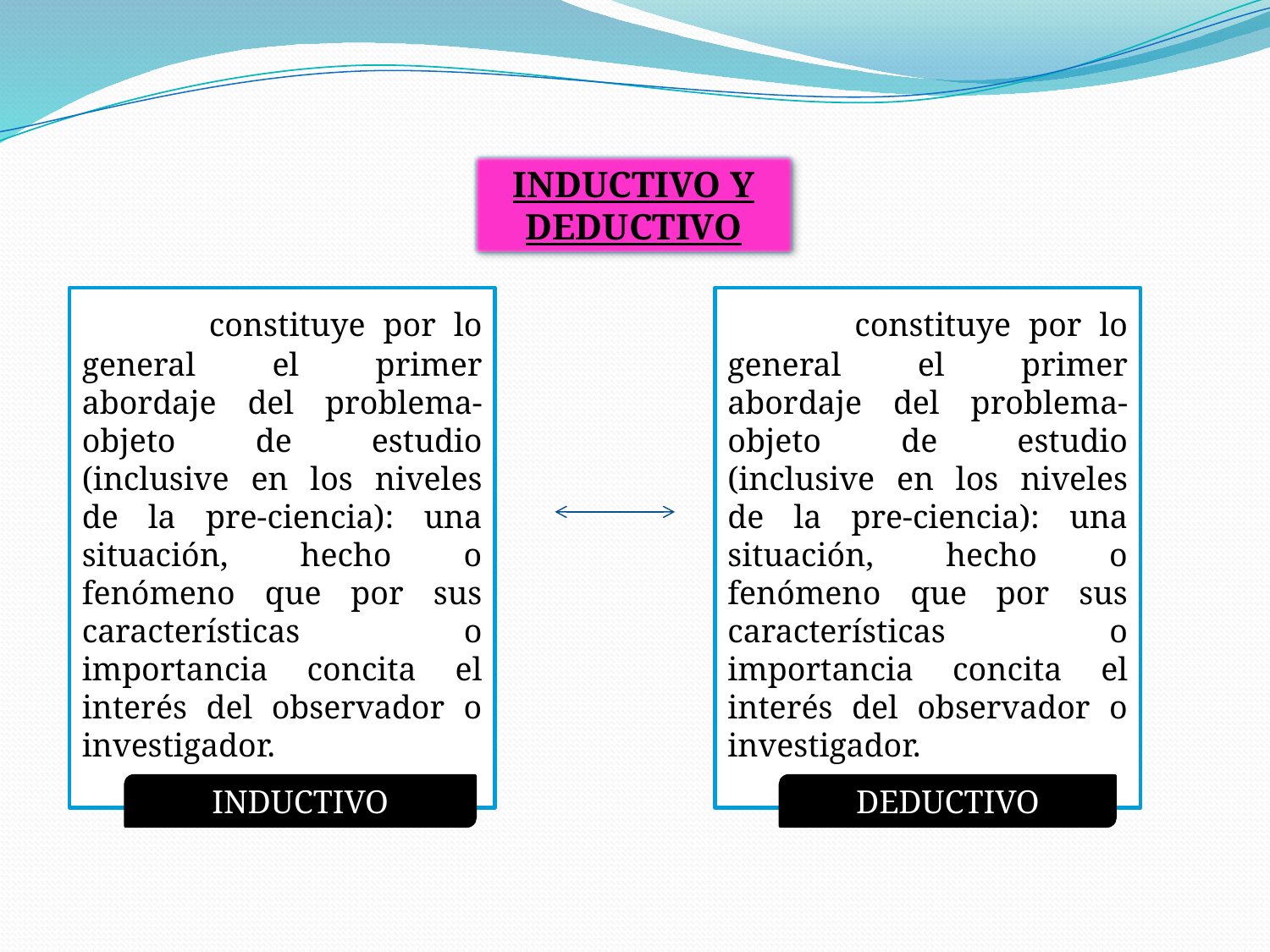

INDUCTIVO Y DEDUCTIVO
	constituye por lo general el primer abordaje del problema- objeto de estudio (inclusive en los niveles de la pre-ciencia): una situación, hecho o fenómeno que por sus características o importancia concita el interés del observador o investigador.
	constituye por lo general el primer abordaje del problema- objeto de estudio (inclusive en los niveles de la pre-ciencia): una situación, hecho o fenómeno que por sus características o importancia concita el interés del observador o investigador.
INDUCTIVO
DEDUCTIVO